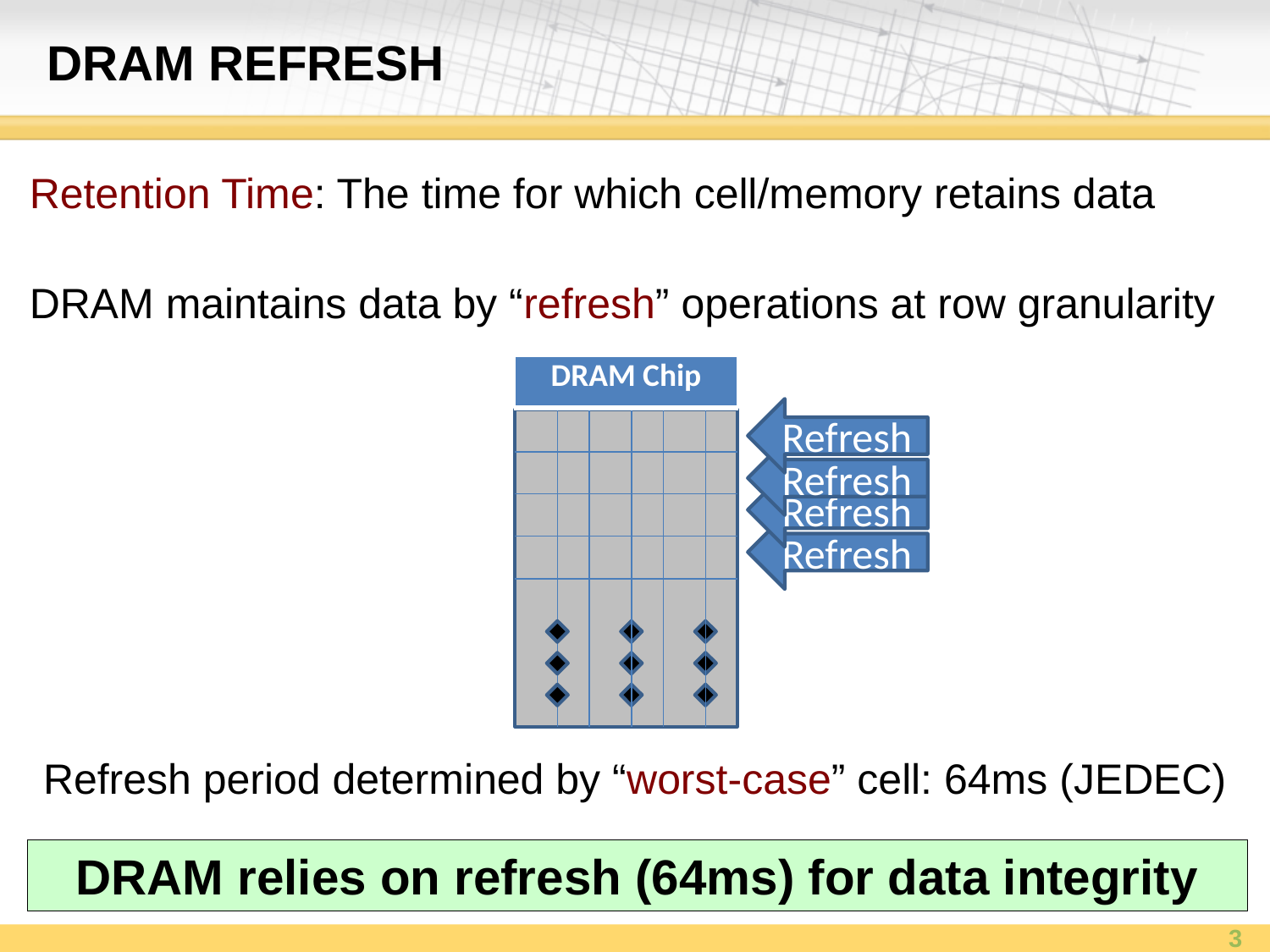

# DRAM Refresh
Retention Time: The time for which cell/memory retains data
DRAM maintains data by “refresh” operations at row granularity

| DRAM Chip |
| --- |
Refresh

Refresh
Refresh
Refresh

Refresh period determined by “worst-case” cell: 64ms (JEDEC)
DRAM relies on refresh (64ms) for data integrity
3